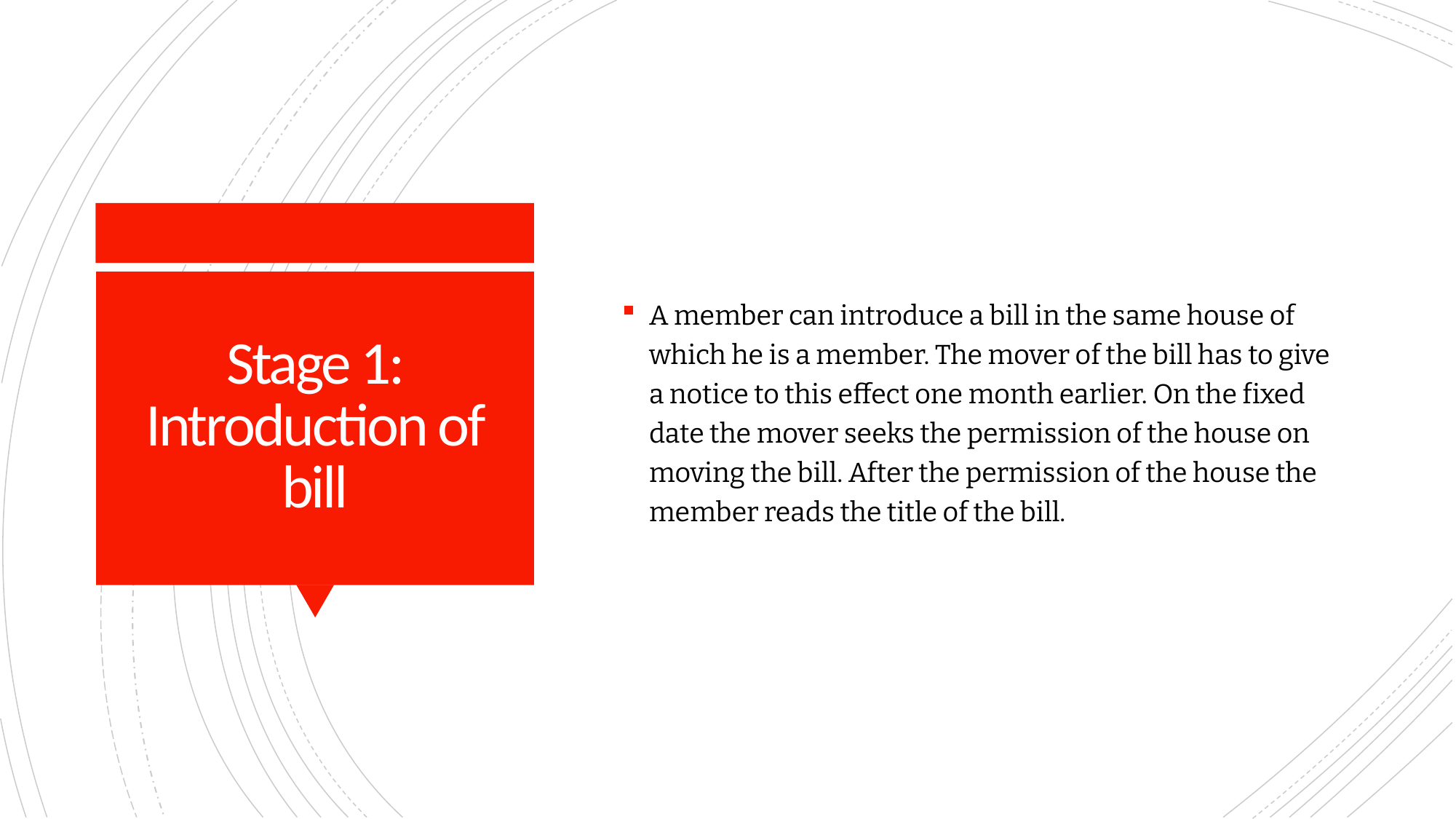

A member can introduce a bill in the same house of which he is a member. The mover of the bill has to give a notice to this effect one month earlier. On the fixed date the mover seeks the permission of the house on moving the bill. After the permission of the house the member reads the title of the bill.
# Stage 1: Introduction of bill